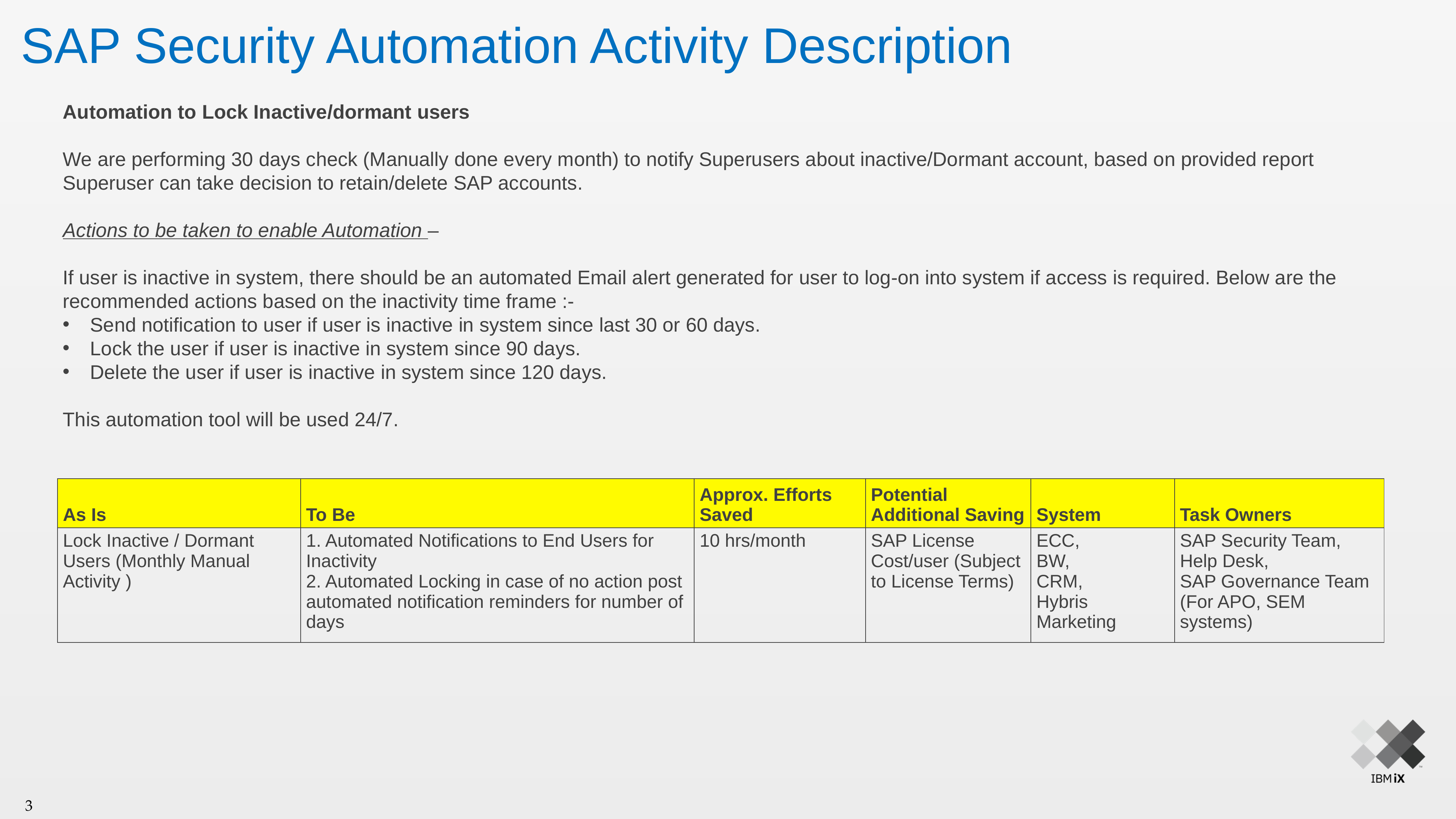

SAP Security Automation Activity Description
Automation to Lock Inactive/dormant users

We are performing 30 days check (Manually done every month) to notify Superusers about inactive/Dormant account, based on provided report Superuser can take decision to retain/delete SAP accounts.
Actions to be taken to enable Automation –

If user is inactive in system, there should be an automated Email alert generated for user to log-on into system if access is required. Below are the recommended actions based on the inactivity time frame :-
Send notification to user if user is inactive in system since last 30 or 60 days.
Lock the user if user is inactive in system since 90 days.
Delete the user if user is inactive in system since 120 days.
This automation tool will be used 24/7.

| As Is | To Be | Approx. Efforts Saved | Potential Additional Saving | System | Task Owners |
| --- | --- | --- | --- | --- | --- |
| Lock Inactive / Dormant Users (Monthly Manual Activity ) | 1. Automated Notifications to End Users for Inactivity 2. Automated Locking in case of no action post automated notification reminders for number of days | 10 hrs/month | SAP License Cost/user (Subject to License Terms) | ECC, BW, CRM, Hybris Marketing | SAP Security Team, Help Desk, SAP Governance Team (For APO, SEM systems) |

3